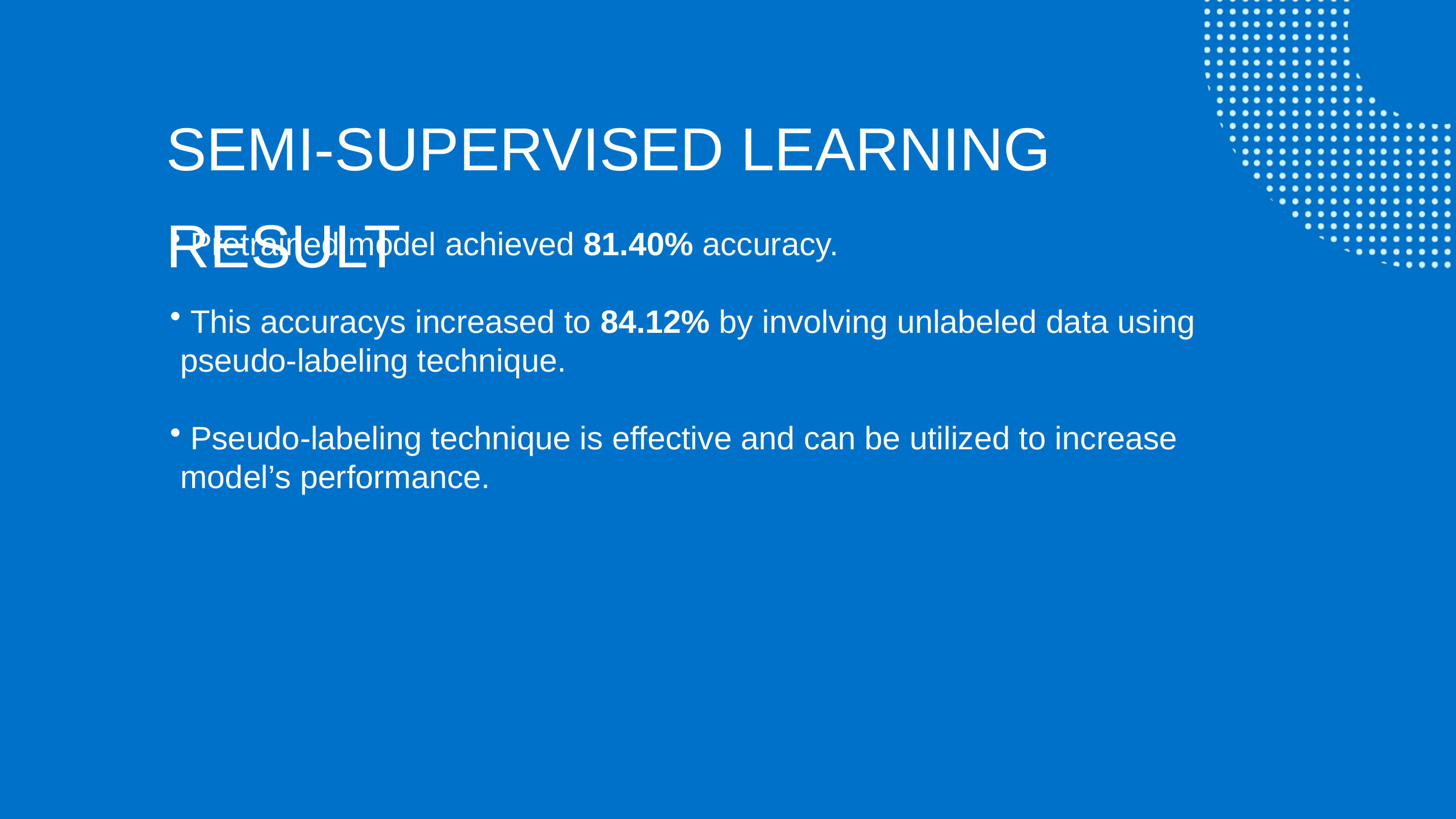

SEMI-SUPERVISED LEARNING RESULT
 Pretrained model achieved 81.40% accuracy.

 This accuracys increased to 84.12% by involving unlabeled data using pseudo-labeling technique.

 Pseudo-labeling technique is effective and can be utilized to increase model’s performance.